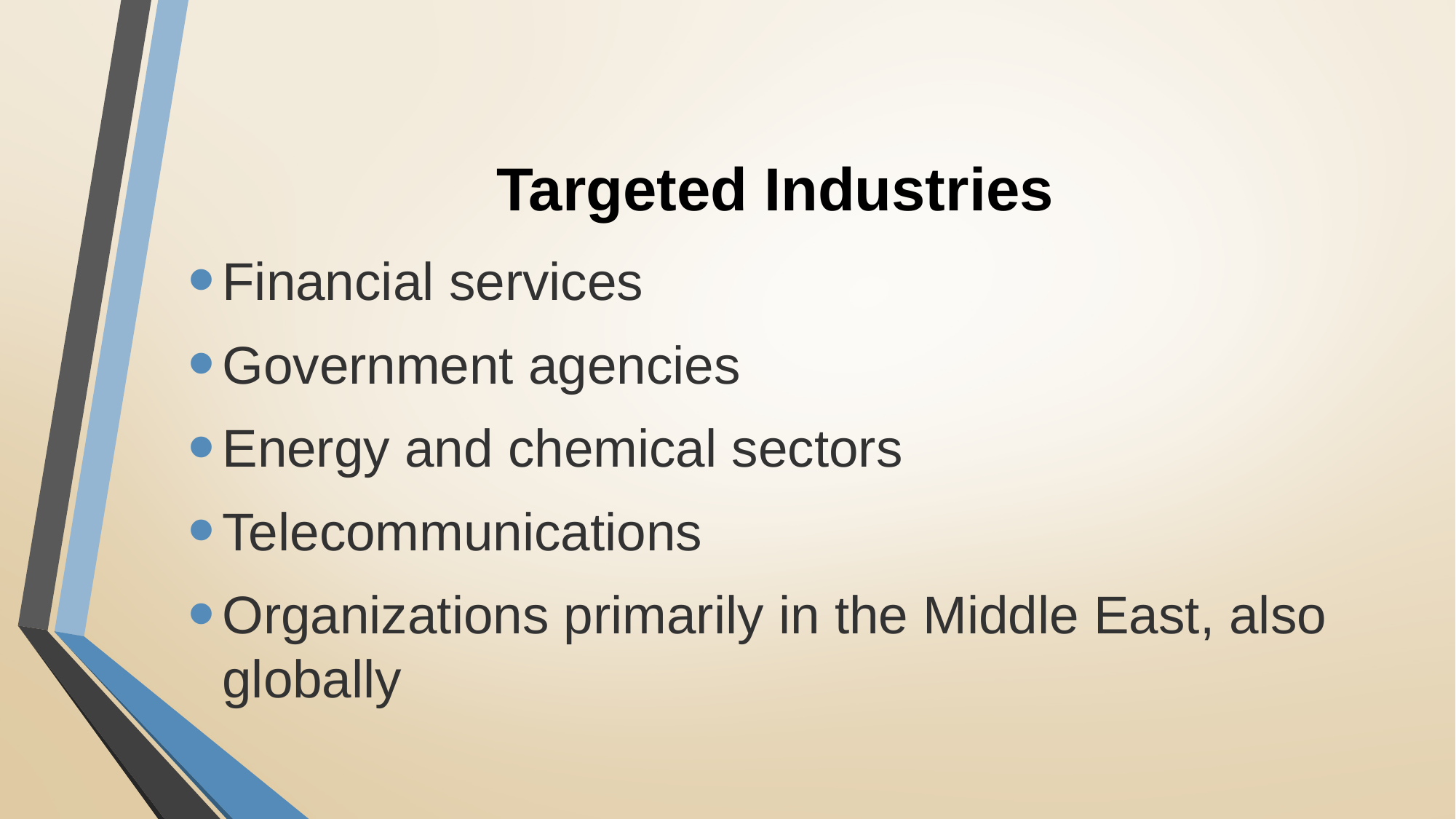

# Targeted Industries
Financial services
Government agencies
Energy and chemical sectors
Telecommunications
Organizations primarily in the Middle East, also globally